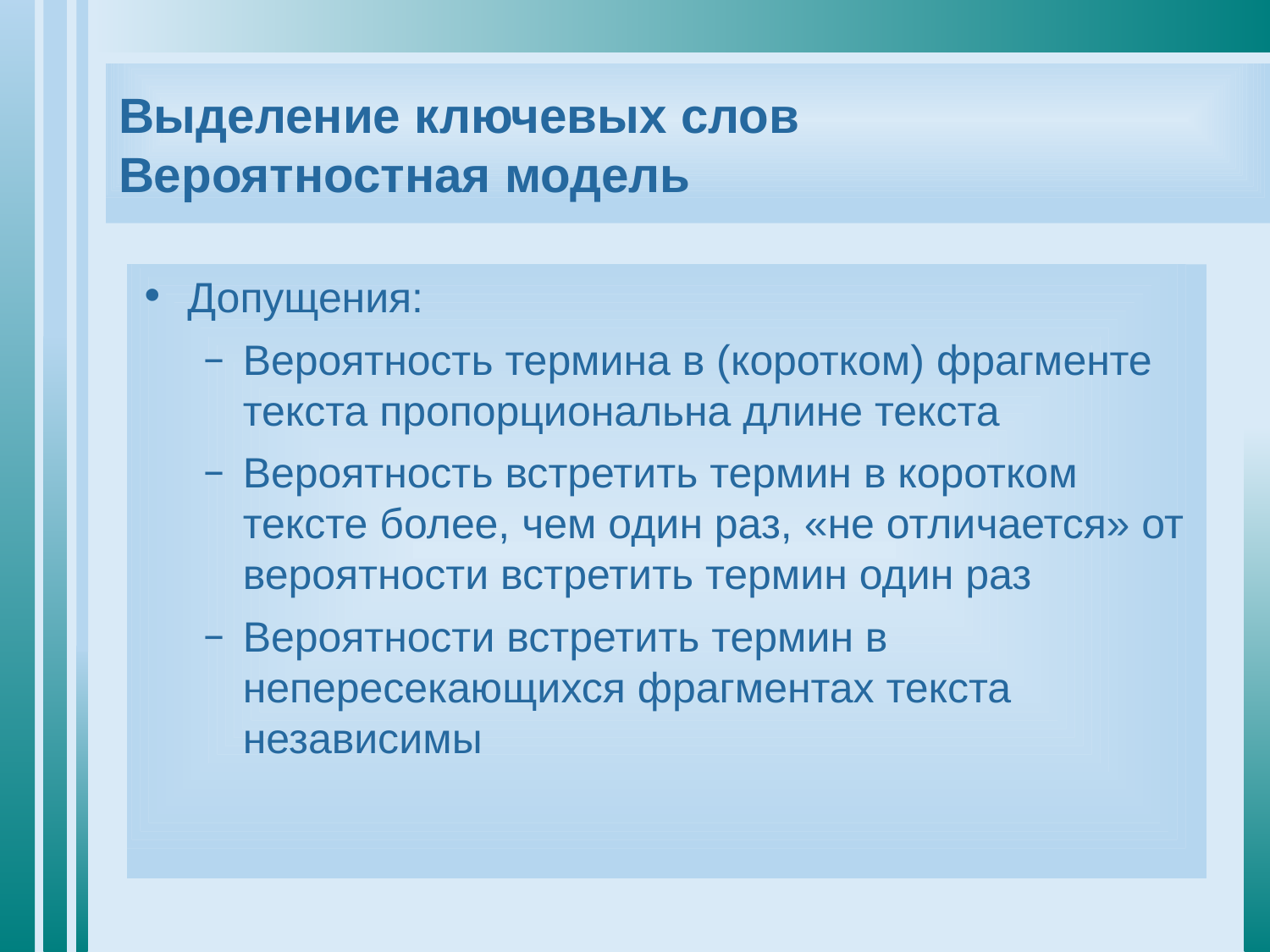

Выделение ключевых слов
Вероятностная модель
Допущения:
Вероятность термина в (коротком) фрагменте текста пропорциональна длине текста
Вероятность встретить термин в коротком тексте более, чем один раз, «не отличается» от вероятности встретить термин один раз
Вероятности встретить термин в непересекающихся фрагментах текста независимы